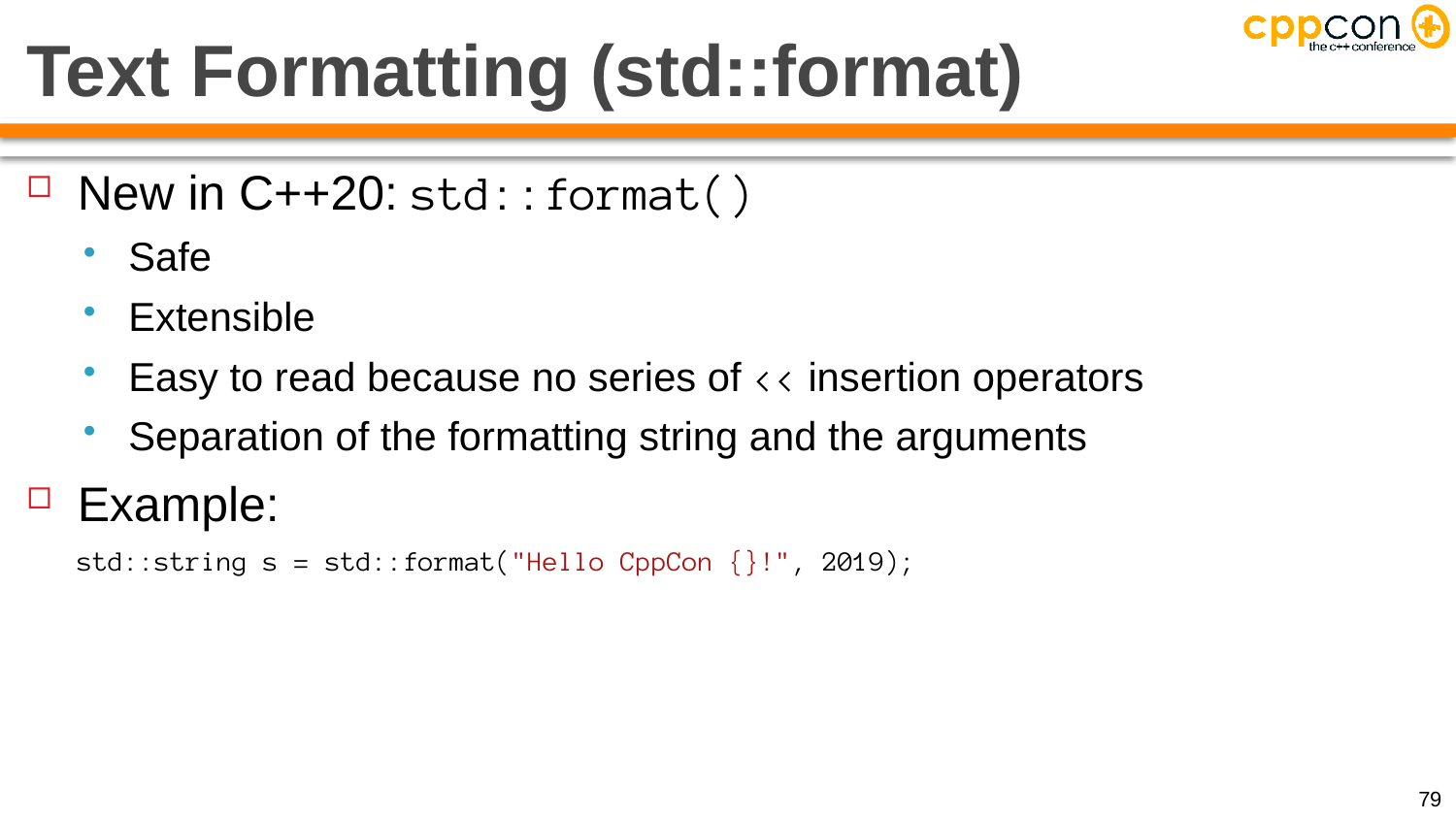

# Text Formatting (std::format)
New in C++20: std::format()
Safe
Extensible
Easy to read because no series of << insertion operators
Separation of the formatting string and the arguments
Example:
std::string s = std::format("Hello CppCon {}!", 2019);